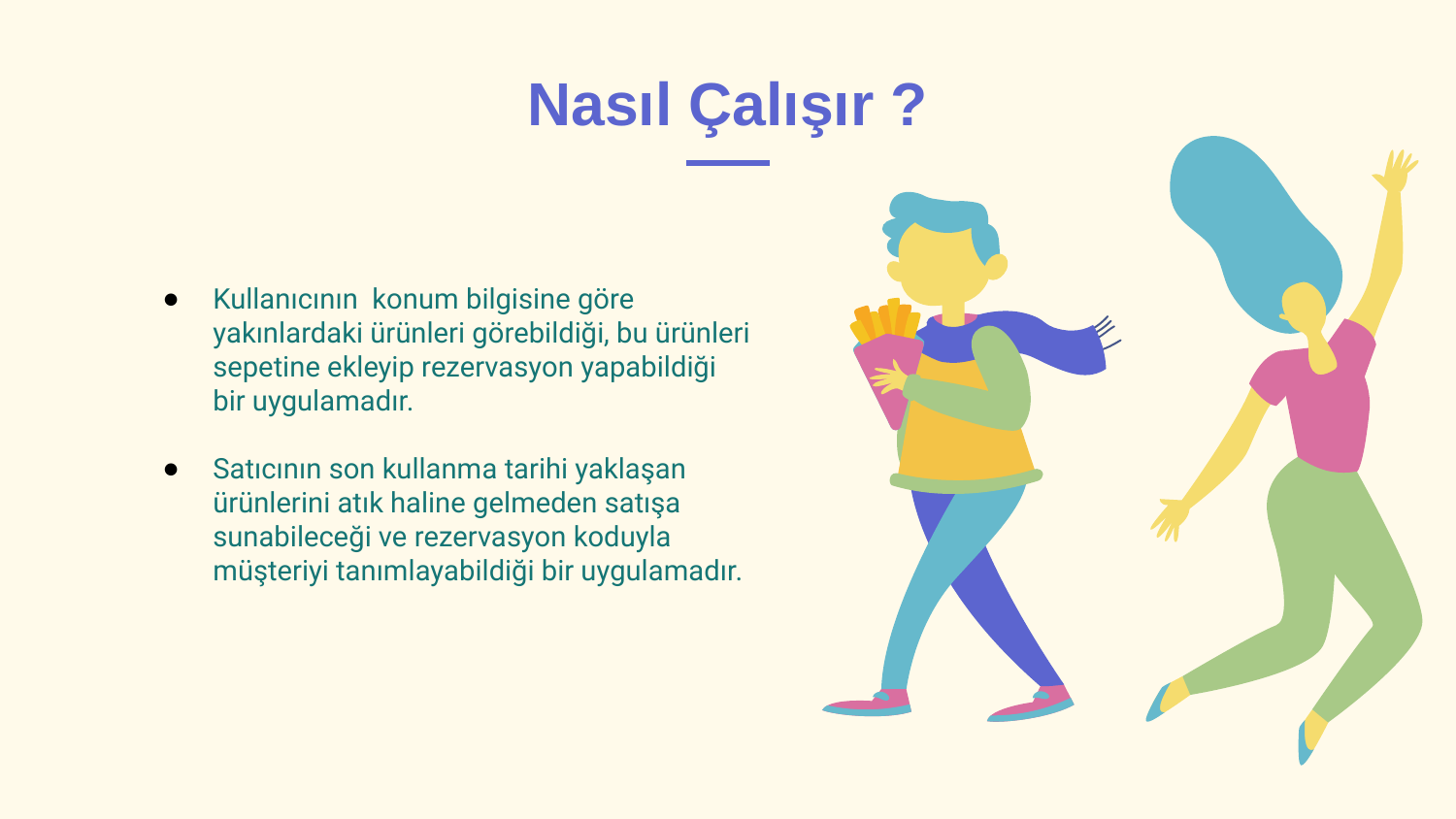

# Nasıl Çalışır ?

Kullanıcının  konum bilgisine göre yakınlardaki ürünleri görebildiği, bu ürünleri sepetine ekleyip rezervasyon yapabildiği bir uygulamadır.

Satıcının son kullanma tarihi yaklaşan ürünlerini atık haline gelmeden satışa sunabileceği ve rezervasyon koduyla müşteriyi tanımlayabildiği bir uygulamadır.